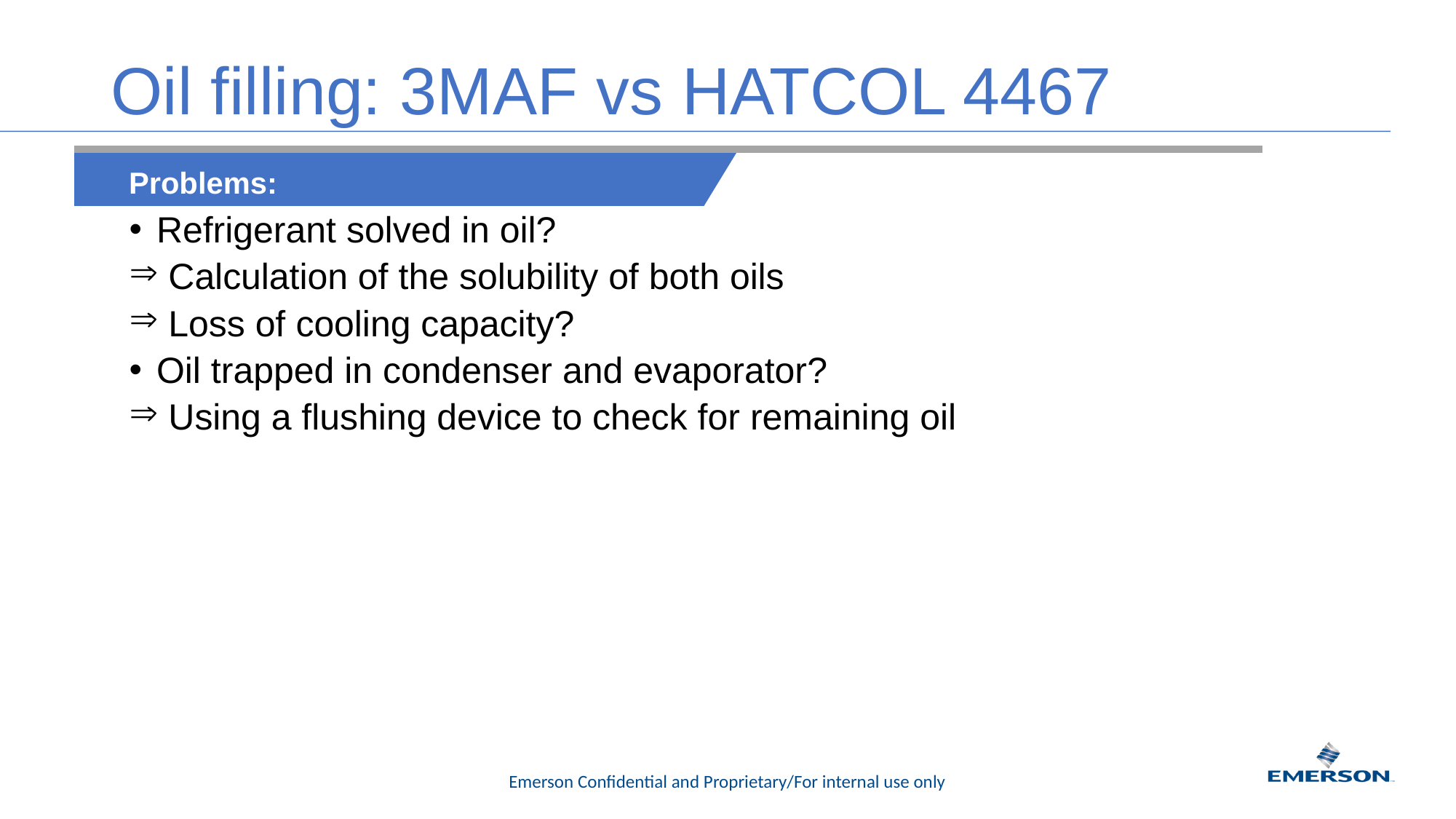

# Oil filling: 3MAF vs HATCOL 4467

Problems:
Refrigerant solved in oil?
 Calculation of the solubility of both oils
 Loss of cooling capacity?
Oil trapped in condenser and evaporator?
 Using a flushing device to check for remaining oil

Problems:
Emerson Confidential and Proprietary/For internal use only